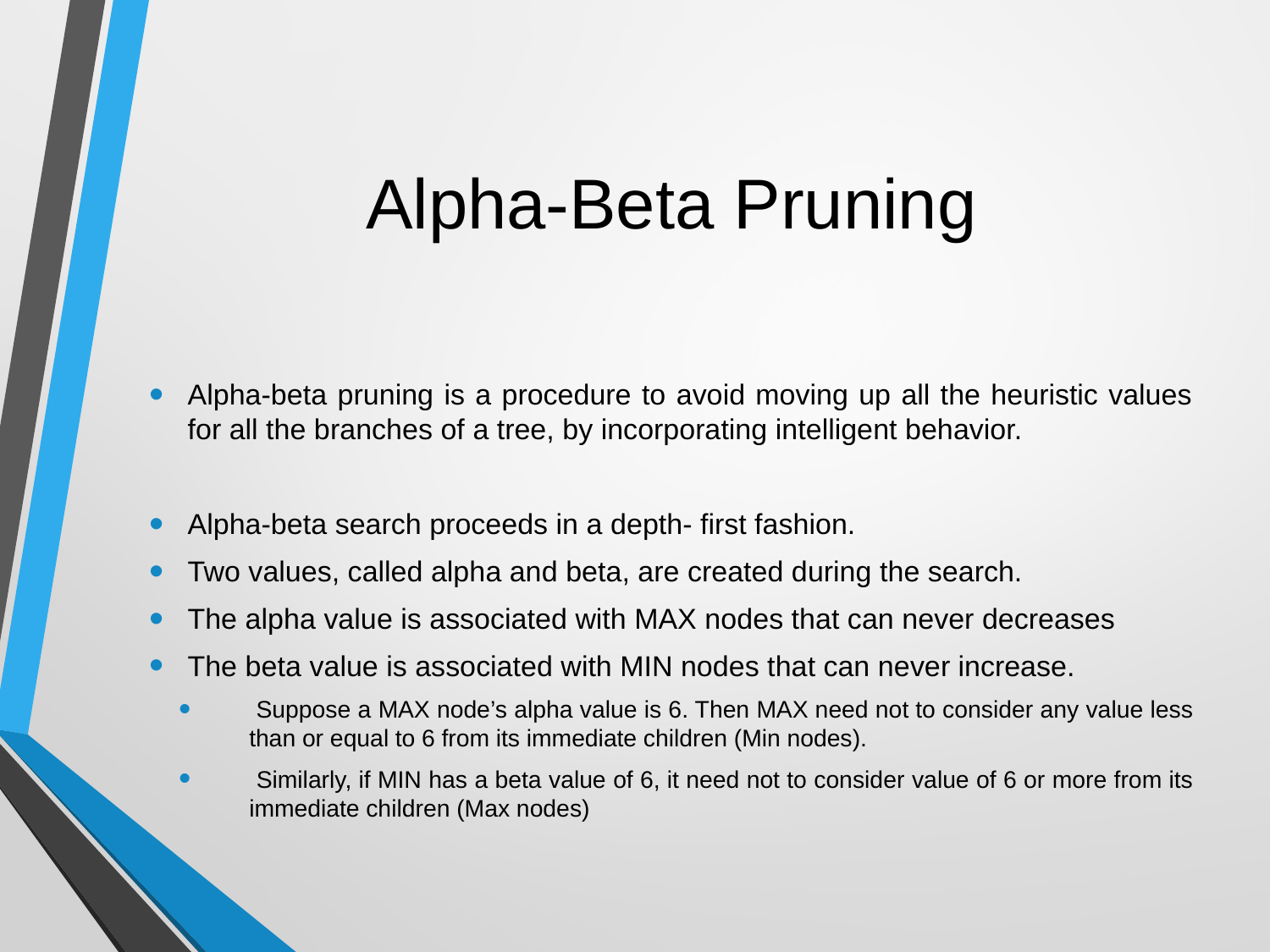

# Alpha-Beta Pruning
Alpha-beta pruning is a procedure to avoid moving up all the heuristic values for all the branches of a tree, by incorporating intelligent behavior.

Alpha-beta search proceeds in a depth- first fashion.
Two values, called alpha and beta, are created during the search.
The alpha value is associated with MAX nodes that can never decreases
The beta value is associated with MIN nodes that can never increase.
 Suppose a MAX node’s alpha value is 6. Then MAX need not to consider any value less than or equal to 6 from its immediate children (Min nodes).
 Similarly, if MIN has a beta value of 6, it need not to consider value of 6 or more from its immediate children (Max nodes)